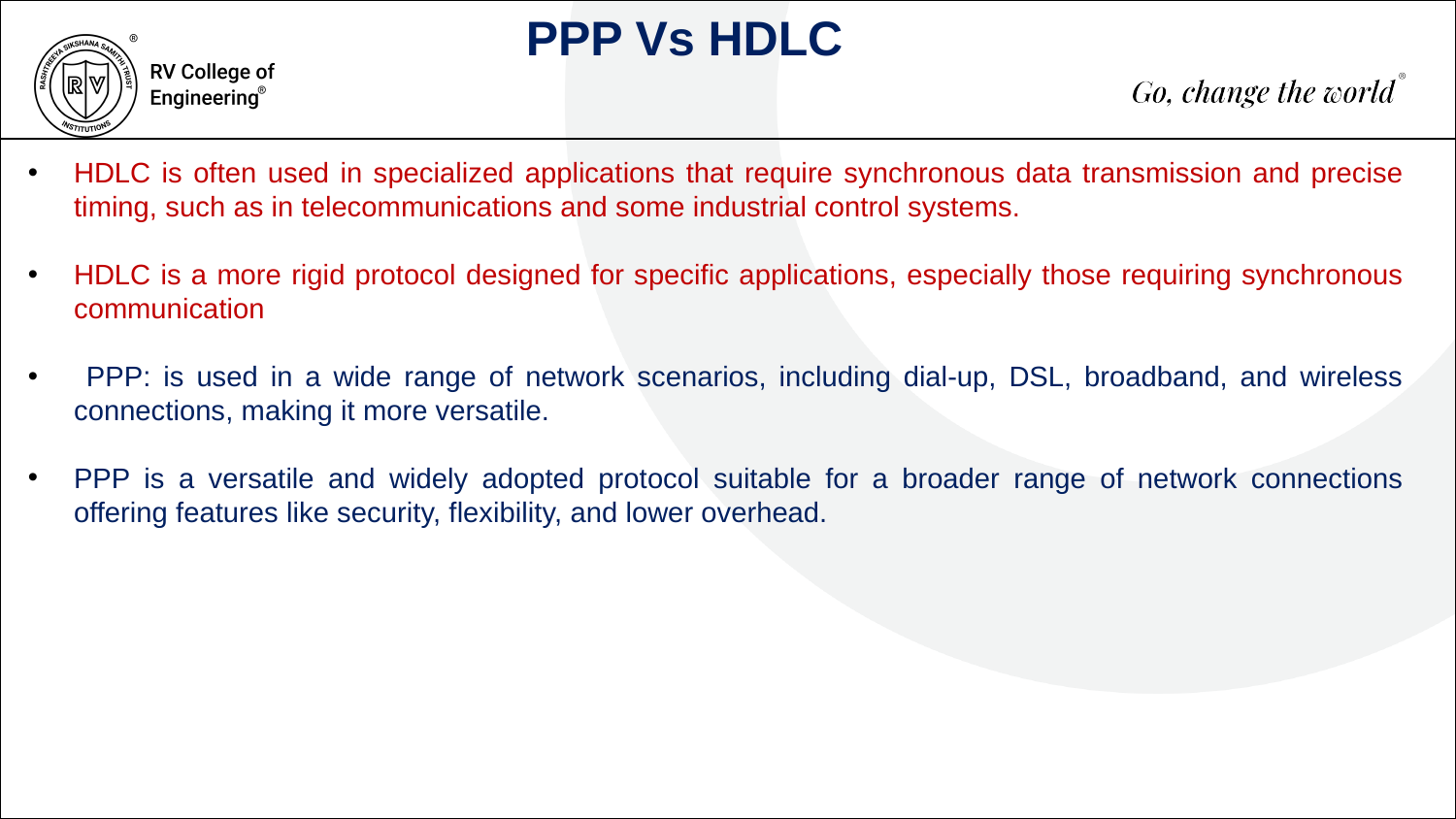

PPP Vs HDLC

HDLC is often used in specialized applications that require synchronous data transmission and precise timing, such as in telecommunications and some industrial control systems.

HDLC is a more rigid protocol designed for specific applications, especially those requiring synchronous communication

 PPP: is used in a wide range of network scenarios, including dial-up, DSL, broadband, and wireless connections, making it more versatile.

PPP is a versatile and widely adopted protocol suitable for a broader range of network connections offering features like security, flexibility, and lower overhead.